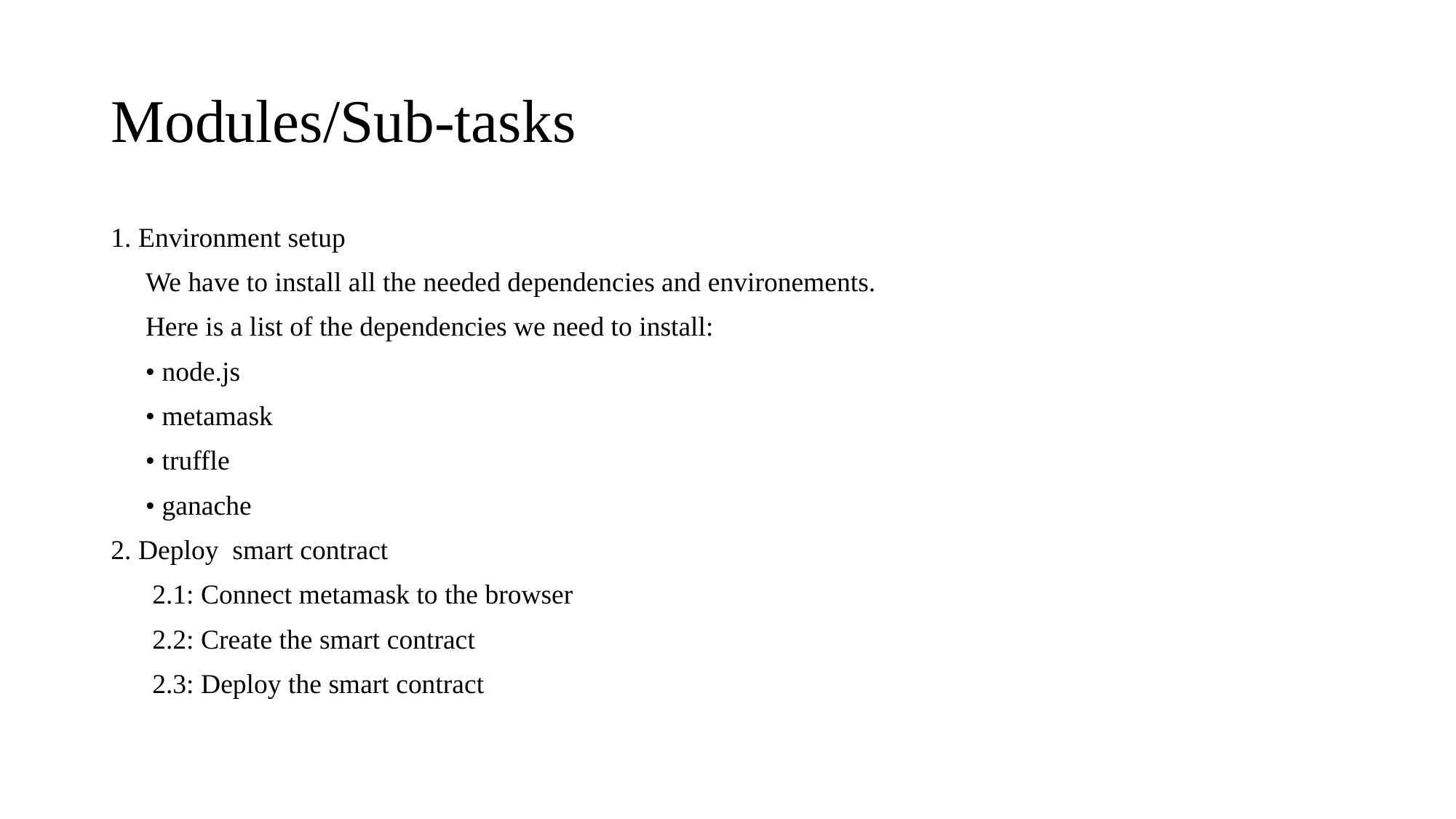

# Modules/Sub-tasks
1. Environment setup
     We have to install all the needed dependencies and environements.
     Here is a list of the dependencies we need to install:
     • node.js
     • metamask
     • truffle
     • ganache
2. Deploy  smart contract
      2.1: Connect metamask to the browser
      2.2: Create the smart contract
      2.3: Deploy the smart contract